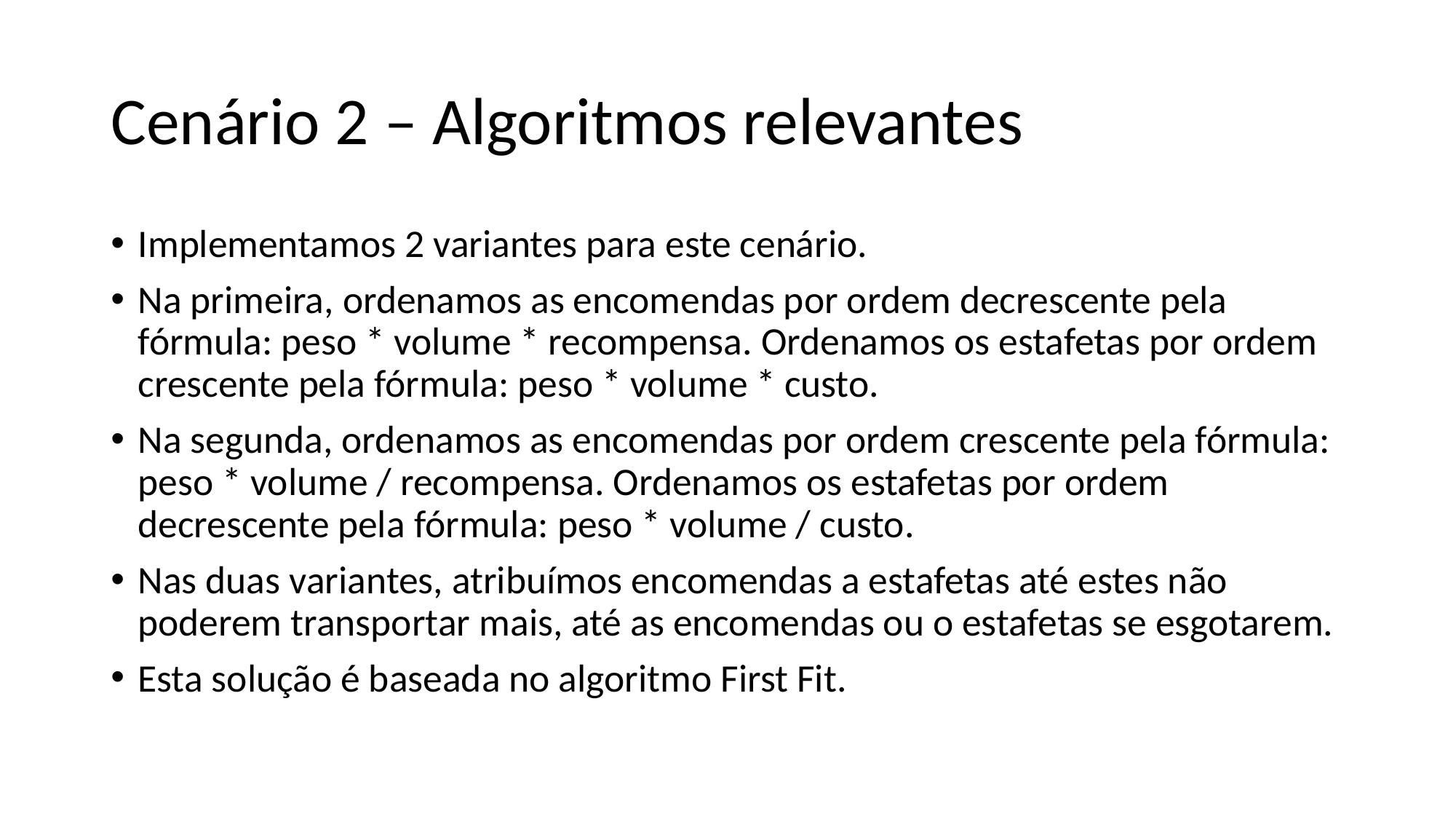

# Cenário 2 – Algoritmos relevantes
Implementamos 2 variantes para este cenário.
Na primeira, ordenamos as encomendas por ordem decrescente pela fórmula: peso * volume * recompensa. Ordenamos os estafetas por ordem crescente pela fórmula: peso * volume * custo.
Na segunda, ordenamos as encomendas por ordem crescente pela fórmula: peso * volume / recompensa. Ordenamos os estafetas por ordem decrescente pela fórmula: peso * volume / custo.
Nas duas variantes, atribuímos encomendas a estafetas até estes não poderem transportar mais, até as encomendas ou o estafetas se esgotarem.
Esta solução é baseada no algoritmo First Fit.